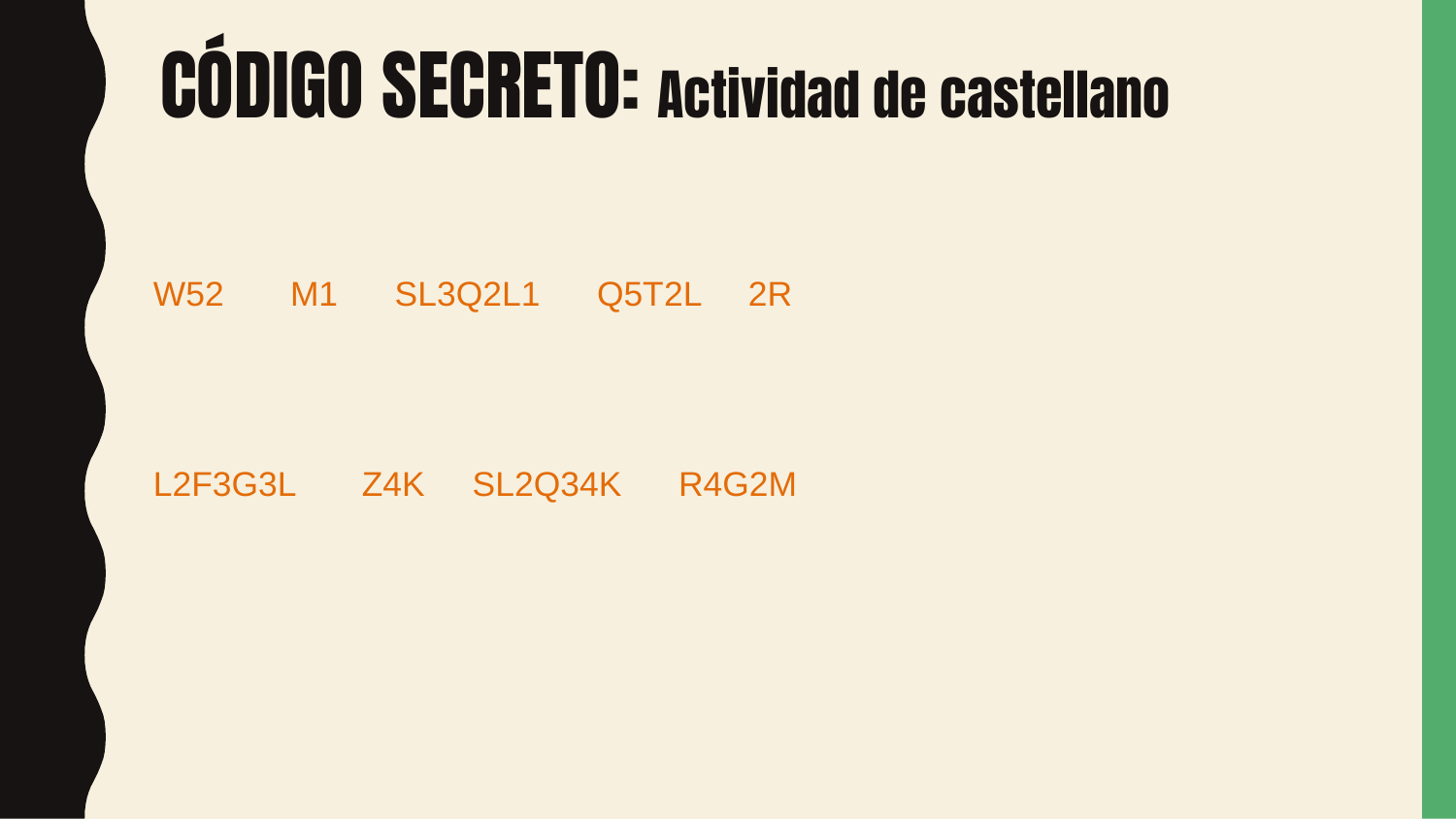

# CÓDIGO SECRETO: Actividad de castellano
W52       M1      SL3Q2L1      Q5T2L     2R

L2F3G3L       Z4K     SL2Q34K      R4G2M